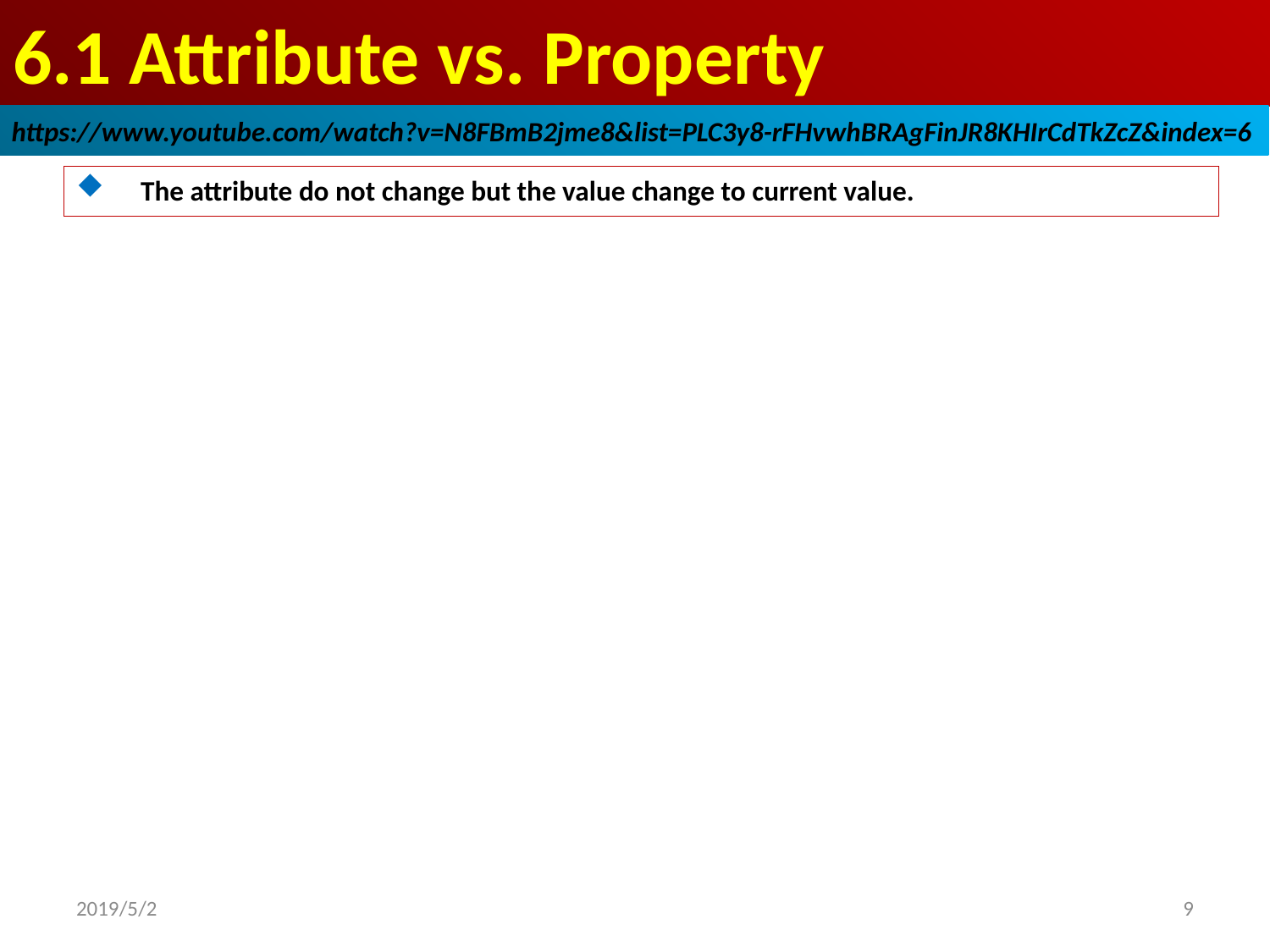

# 6.1 Attribute vs. Property
https://www.youtube.com/watch?v=N8FBmB2jme8&list=PLC3y8-rFHvwhBRAgFinJR8KHIrCdTkZcZ&index=6
The attribute do not change but the value change to current value.
9
2019/5/2